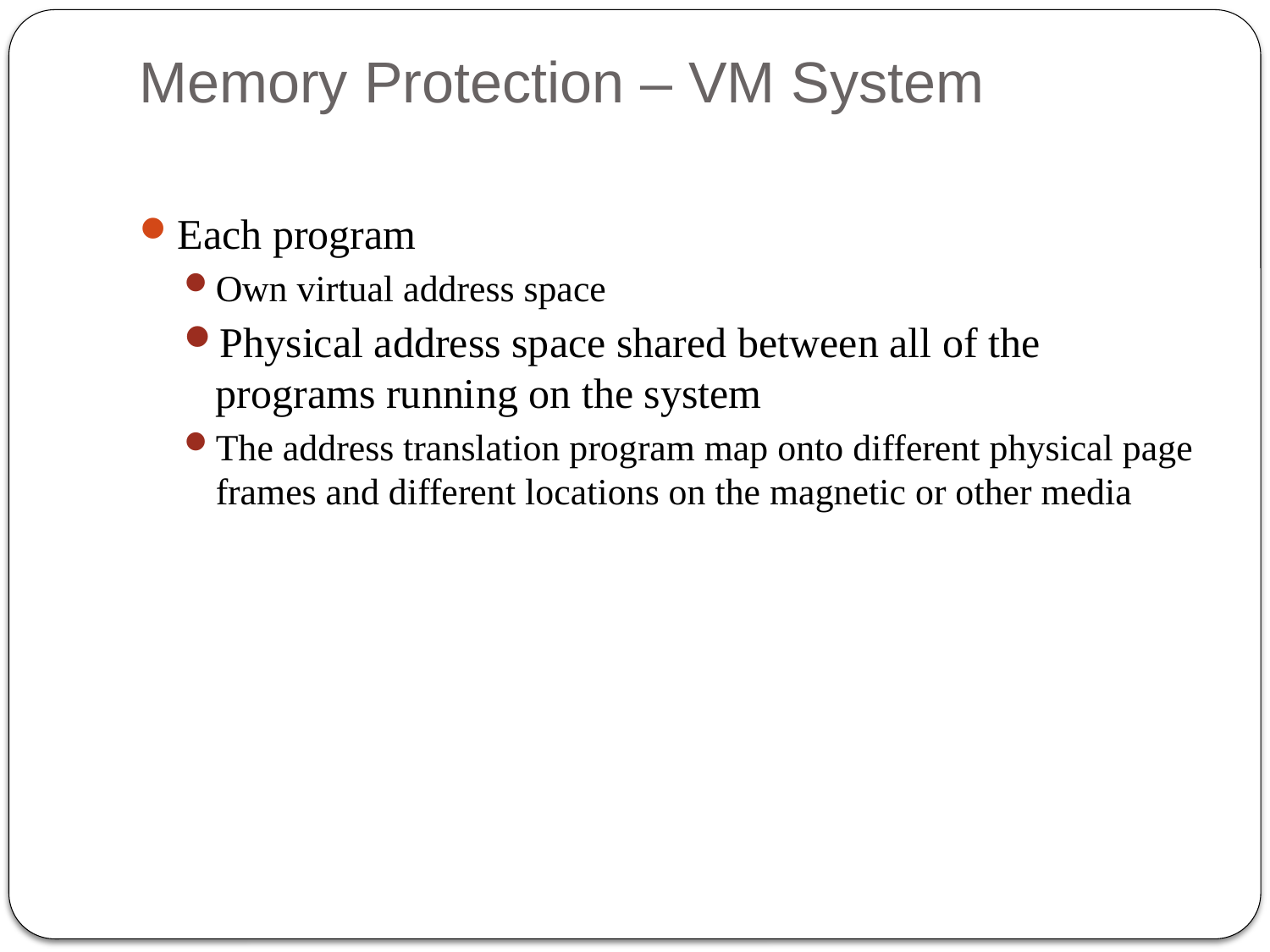

# Memory Protection – VM System
Each program
Own virtual address space
Physical address space shared between all of the programs running on the system
The address translation program map onto different physical page frames and different locations on the magnetic or other media